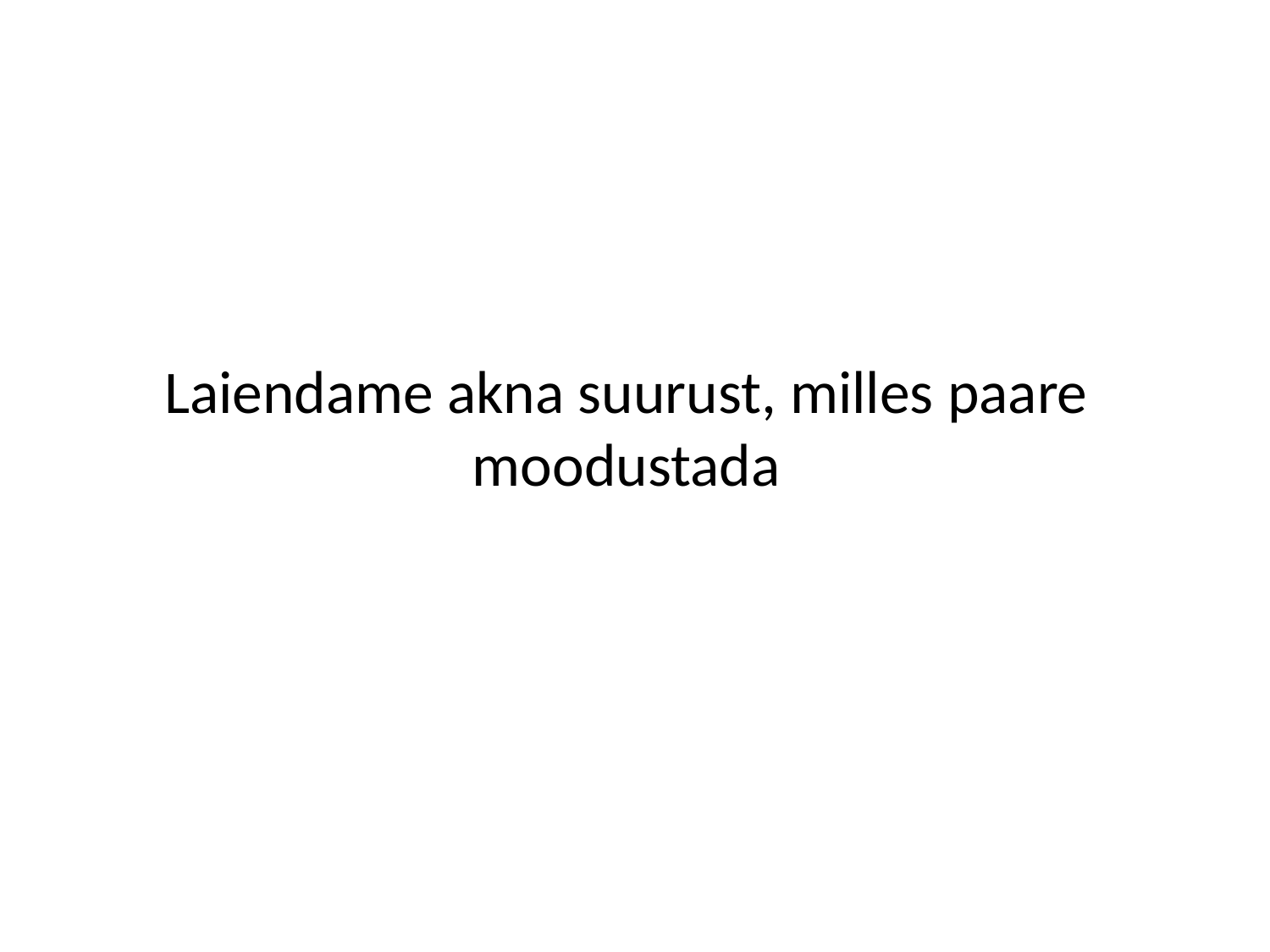

# Laiendame akna suurust, milles paare moodustada